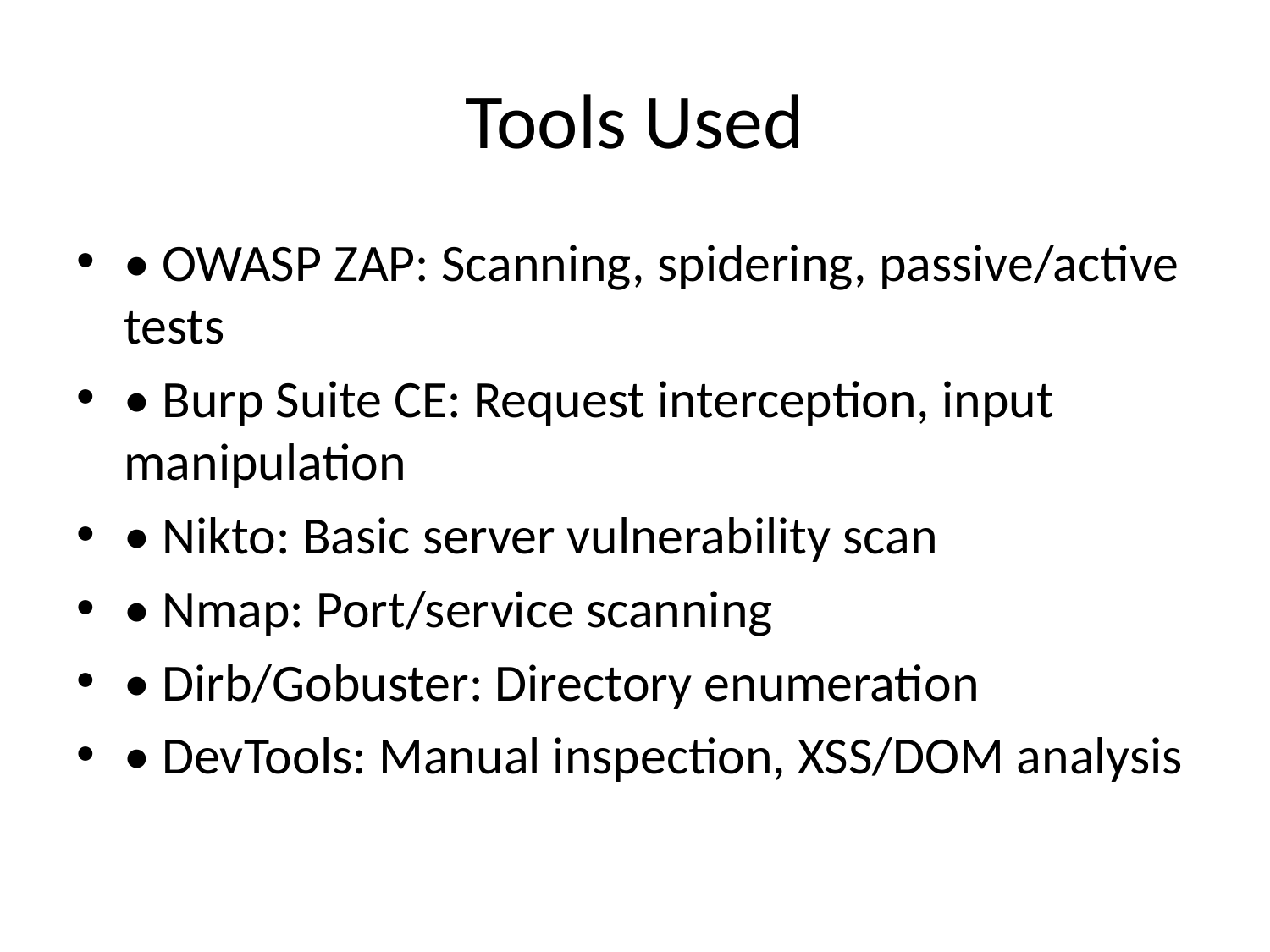

# Tools Used
• OWASP ZAP: Scanning, spidering, passive/active tests
• Burp Suite CE: Request interception, input manipulation
• Nikto: Basic server vulnerability scan
• Nmap: Port/service scanning
• Dirb/Gobuster: Directory enumeration
• DevTools: Manual inspection, XSS/DOM analysis